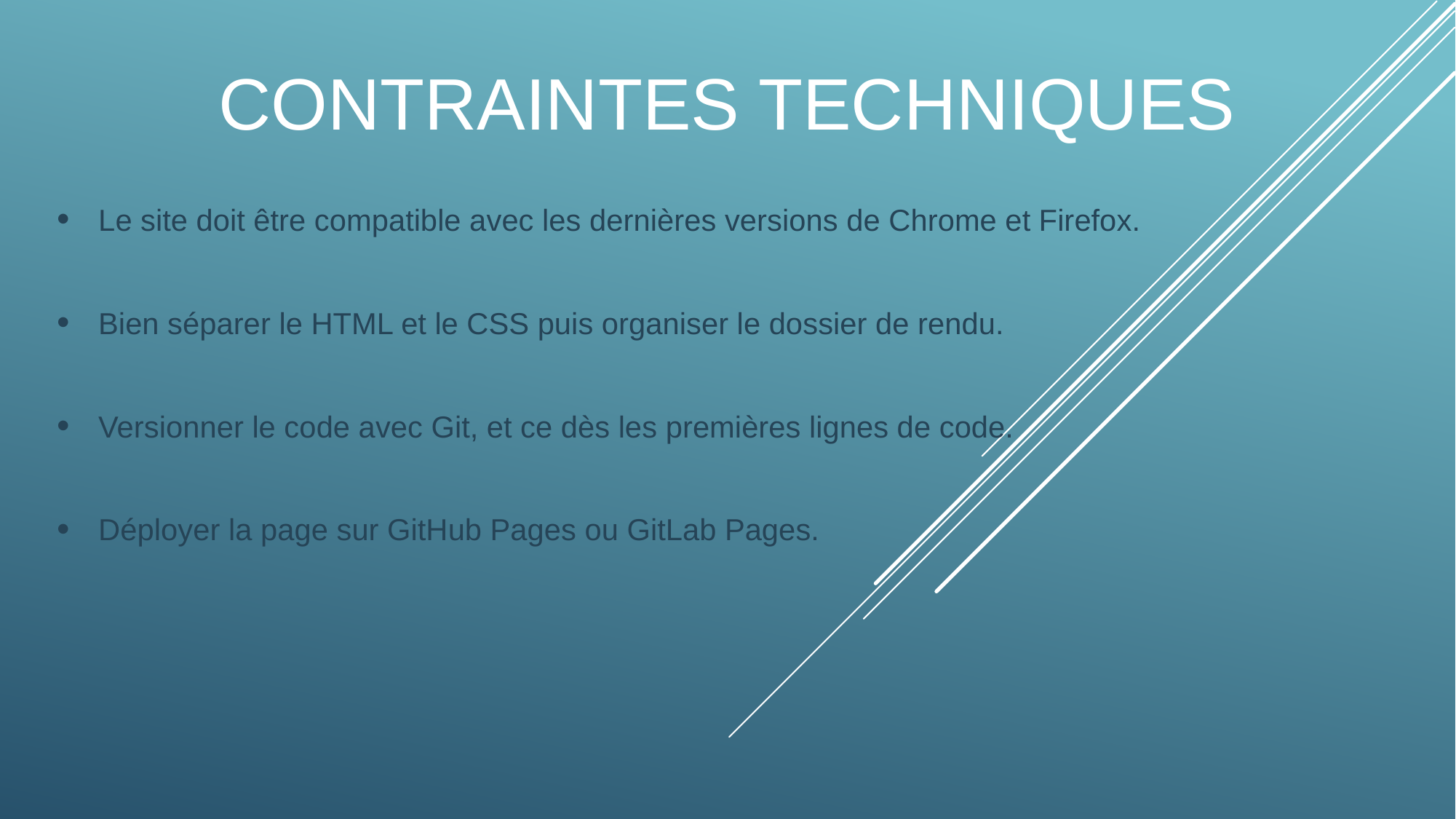

# Contraintes techniques
Le site doit être compatible avec les dernières versions de Chrome et Firefox.

Bien séparer le HTML et le CSS puis organiser le dossier de rendu.

Versionner le code avec Git, et ce dès les premières lignes de code.

Déployer la page sur GitHub Pages ou GitLab Pages.